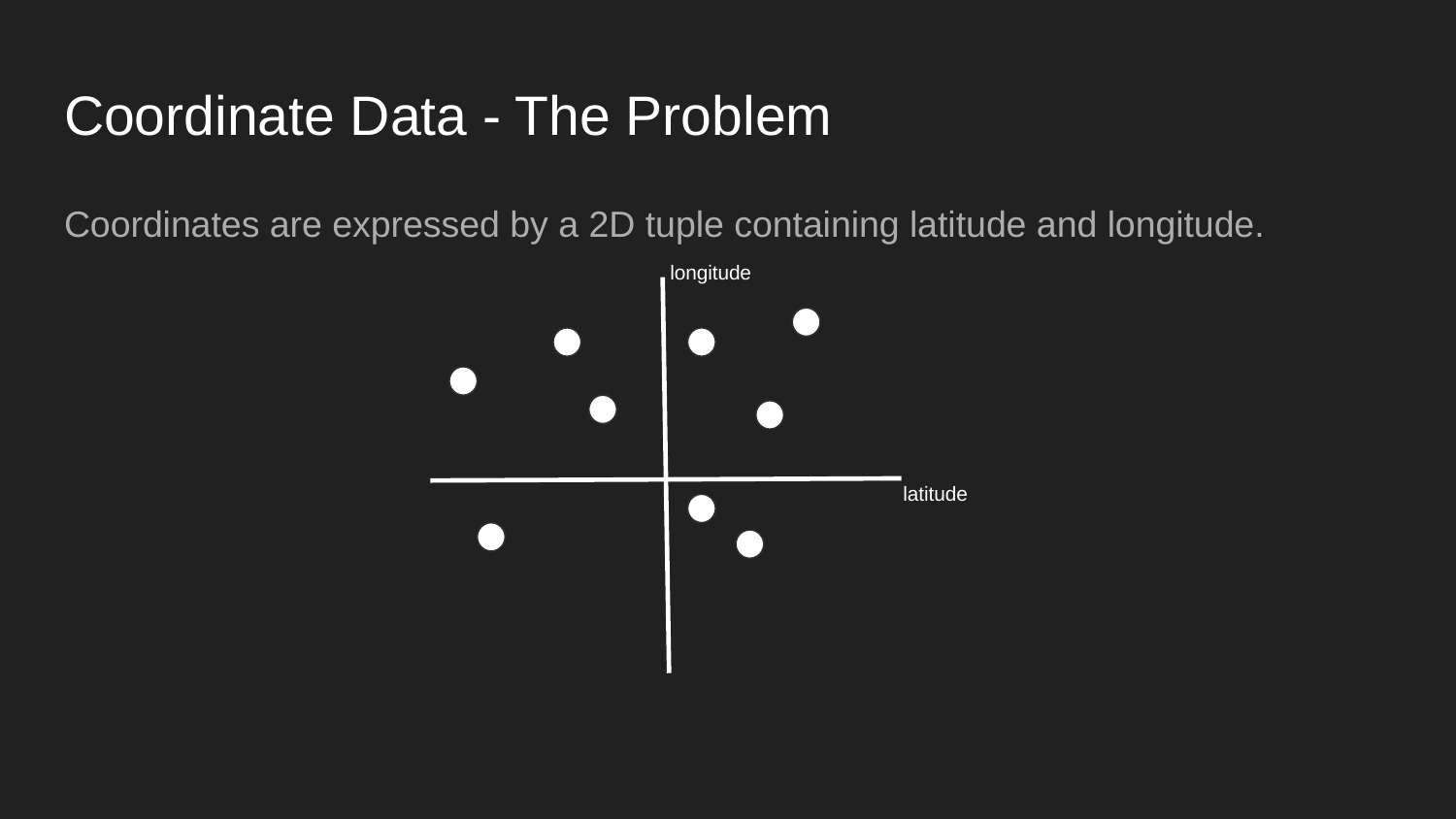

# Coordinate Data - The Problem
Coordinates are expressed by a 2D tuple containing latitude and longitude.
longitude

latitude